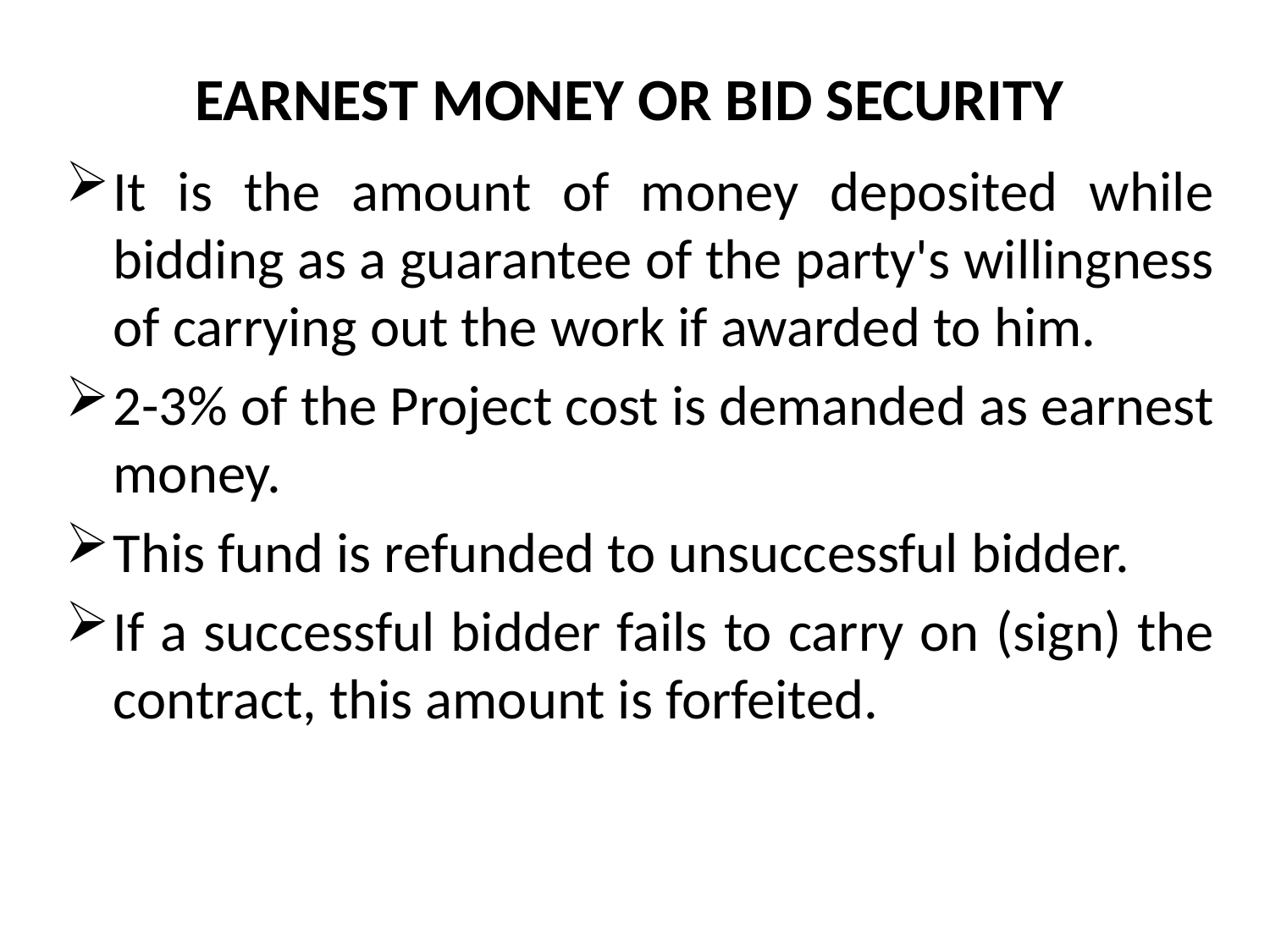

# EARNEST MONEY OR BID SECURITY
It is the amount of money deposited while bidding as a guarantee of the party's willingness of carrying out the work if awarded to him.
2-3% of the Project cost is demanded as earnest money.
This fund is refunded to unsuccessful bidder.
If a successful bidder fails to carry on (sign) the contract, this amount is forfeited.